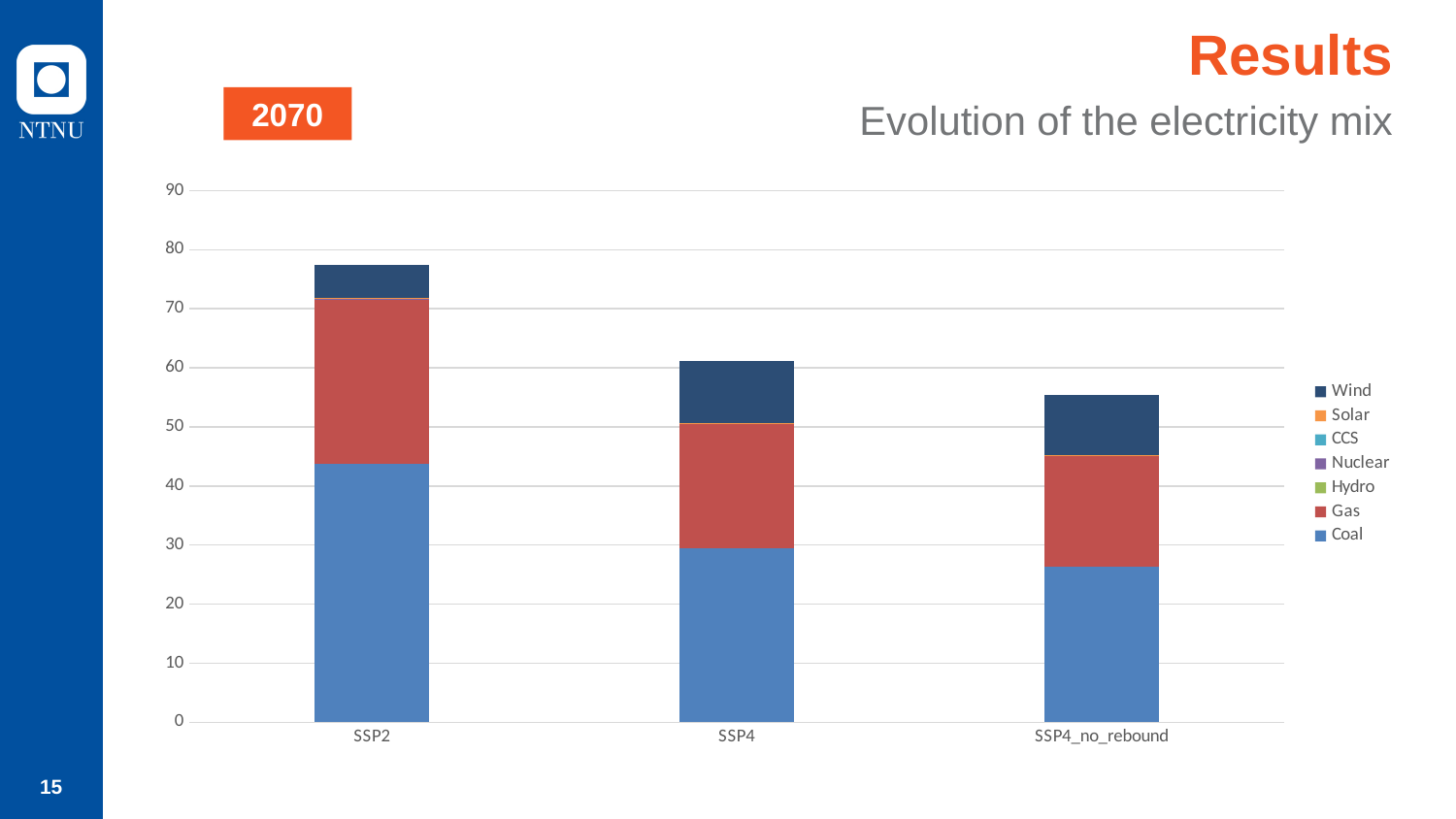

# Results
Evolution of the electricity mix
2070

### Chart

| Category | Coal | Gas | Hydro | Nuclear | CCS | Solar | Wind |
|---|---|---|---|---|---|---|---|
| SSP2 | 43.8012580871582 | 27.95209693908691 | 3.856383409583941e-05 | 0.003961071837693453 | 0.002693963004276156 | 0.03180435299873352 | 5.553215503692627 |
| SSP4 | 29.41169548034668 | 21.21564674377441 | 3.856383409583941e-05 | 0.0007619357784278691 | 0.002287205774337053 | 0.008152068592607975 | 10.46035289764404 |
| SSP4_no_rebound | 26.27550506591797 | 18.90706443786621 | 3.856383409583941e-05 | 0.009126000106334686 | 0.001920896582305431 | 0.008152068592607975 | 10.28951549530029 |